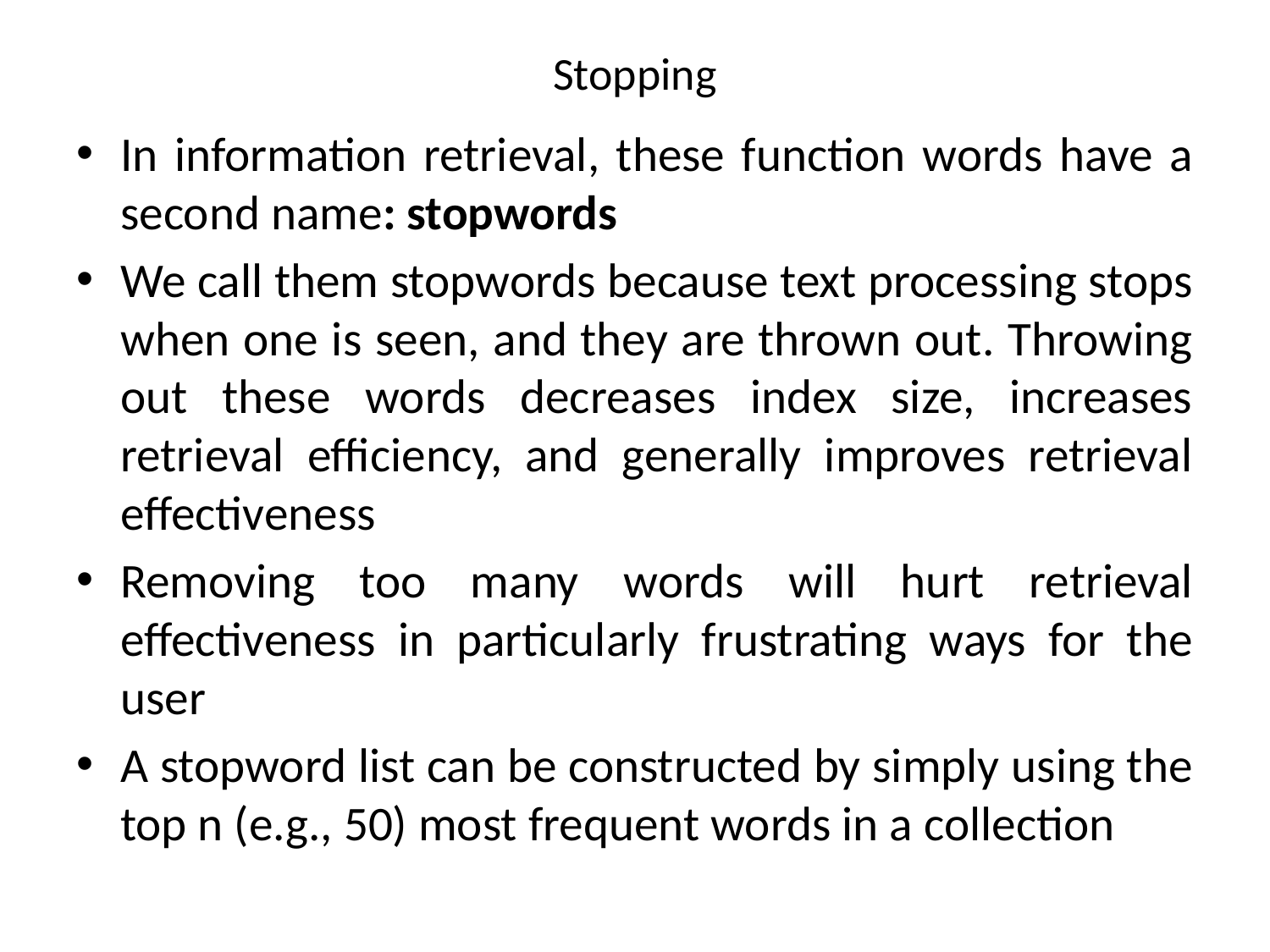

# Stopping
In information retrieval, these function words have a second name: stopwords
We call them stopwords because text processing stops when one is seen, and they are thrown out. Throwing out these words decreases index size, increases retrieval efficiency, and generally improves retrieval effectiveness
Removing too many words will hurt retrieval effectiveness in particularly frustrating ways for the user
A stopword list can be constructed by simply using the top n (e.g., 50) most frequent words in a collection